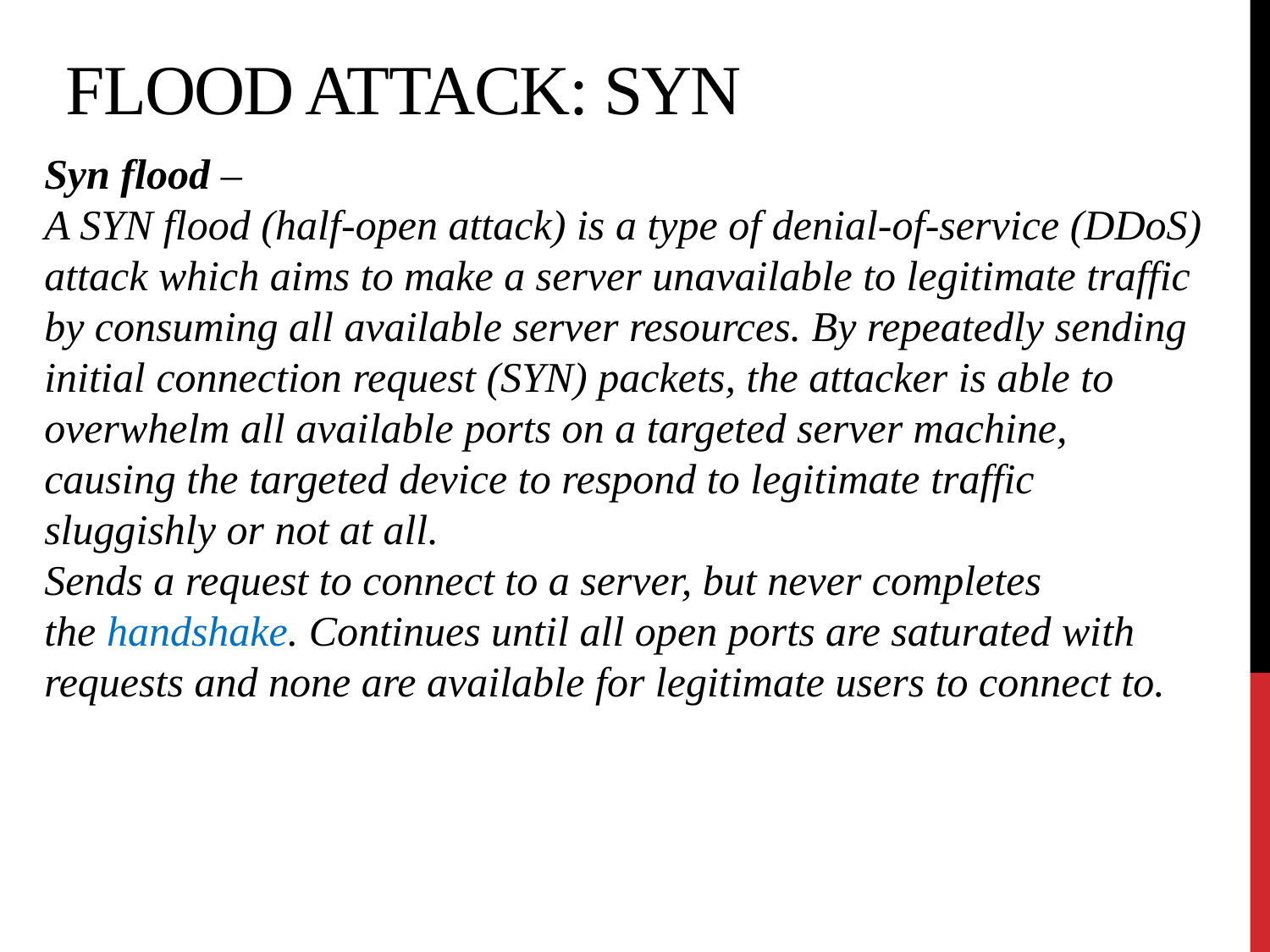

# Flood attack: syn
Syn flood –
A SYN flood (half-open attack) is a type of denial-of-service (DDoS) attack which aims to make a server unavailable to legitimate traffic by consuming all available server resources. By repeatedly sending initial connection request (SYN) packets, the attacker is able to overwhelm all available ports on a targeted server machine, causing the targeted device to respond to legitimate traffic sluggishly or not at all.
Sends a request to connect to a server, but never completes the handshake. Continues until all open ports are saturated with requests and none are available for legitimate users to connect to.